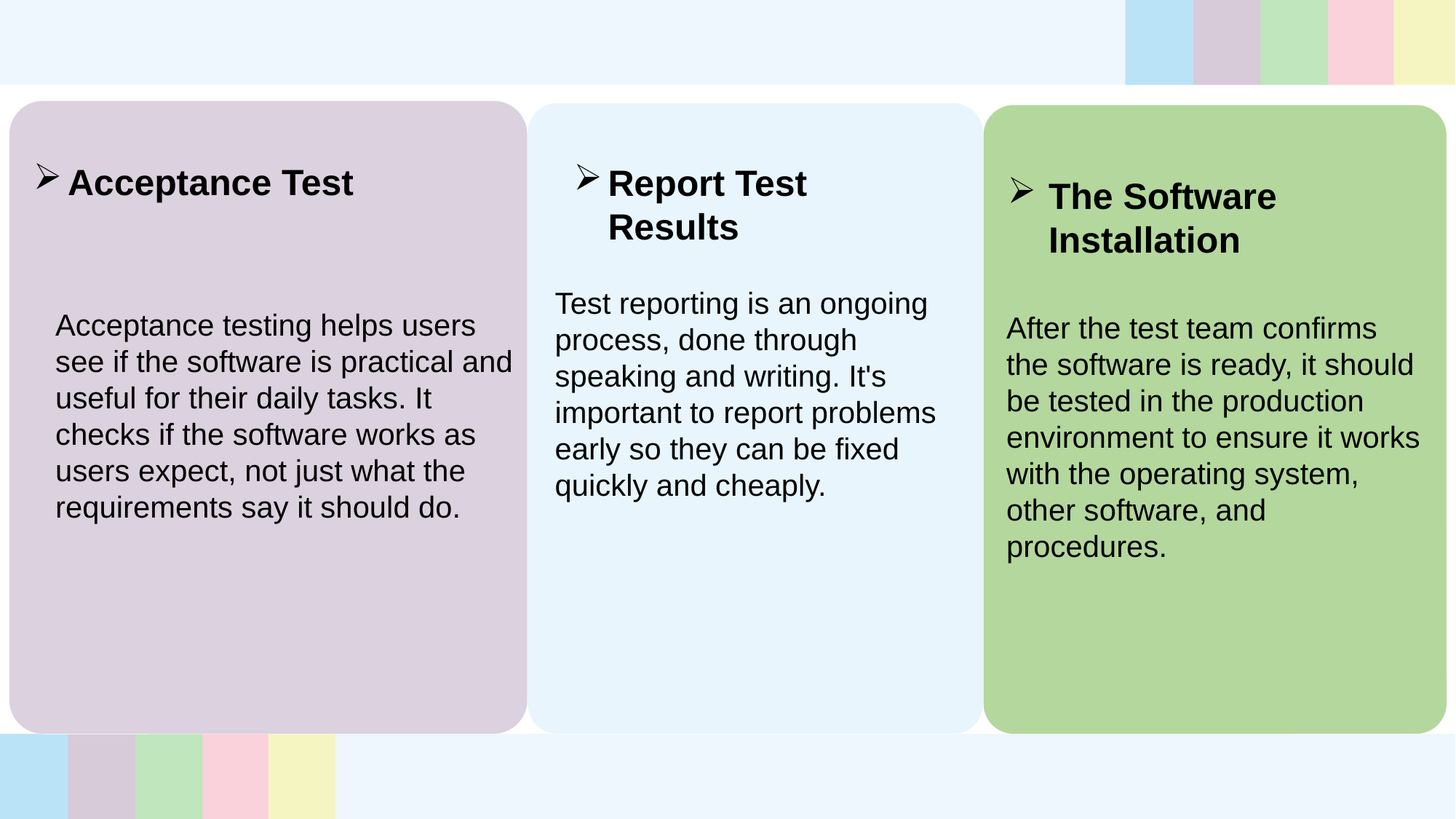

Acceptance Test

Report Test Results

The Software Installation

Test reporting is an ongoing process, done through speaking and writing. It's important to report problems early so they can be fixed quickly and cheaply.
Acceptance testing helps users see if the software is practical and useful for their daily tasks. It checks if the software works as users expect, not just what the requirements say it should do.
After the test team confirms the software is ready, it should be tested in the production environment to ensure it works with the operating system, other software, and procedures.